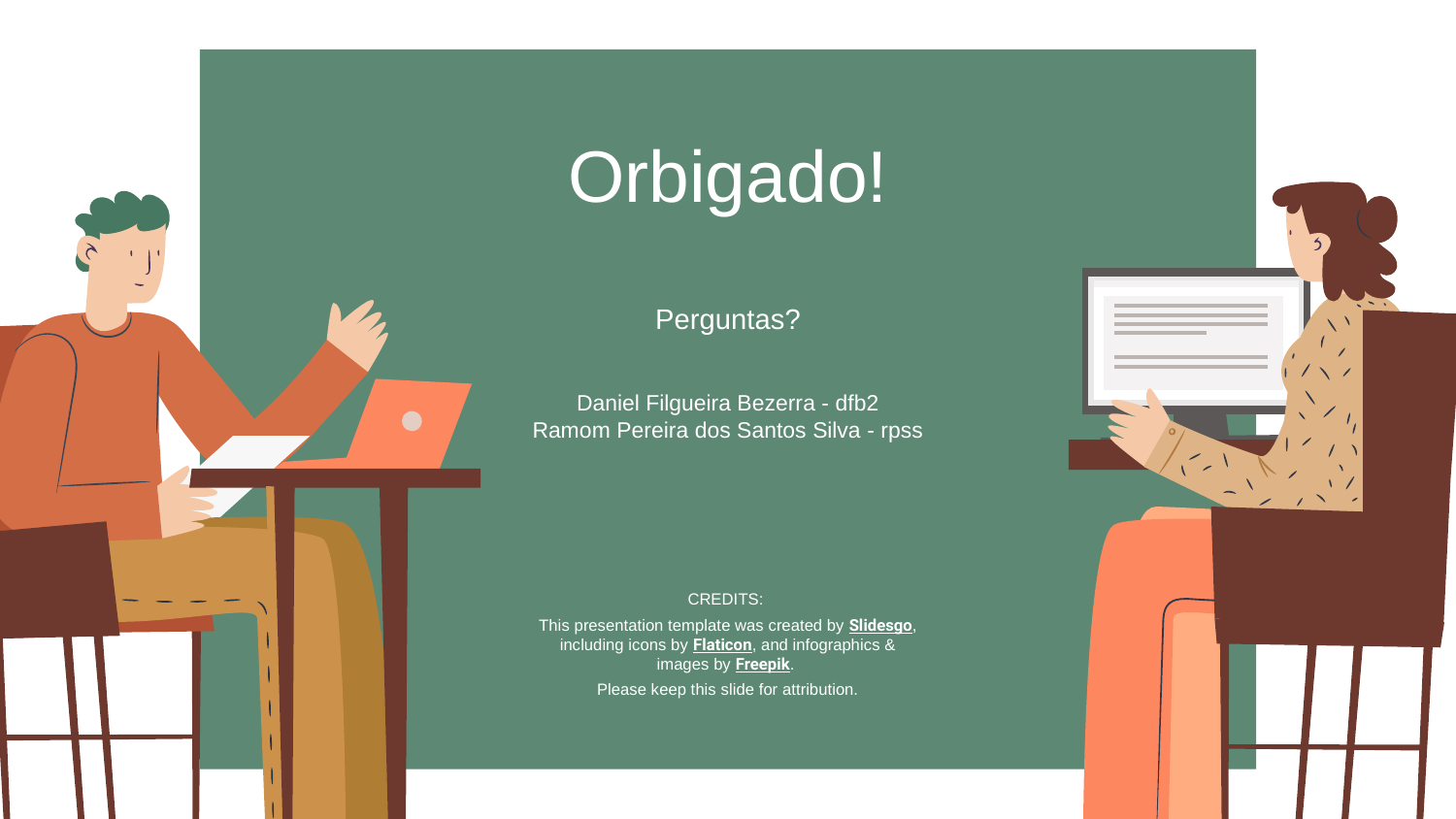

# Orbigado!

Perguntas?

Daniel Filgueira Bezerra - dfb2
Ramom Pereira dos Santos Silva - rpss